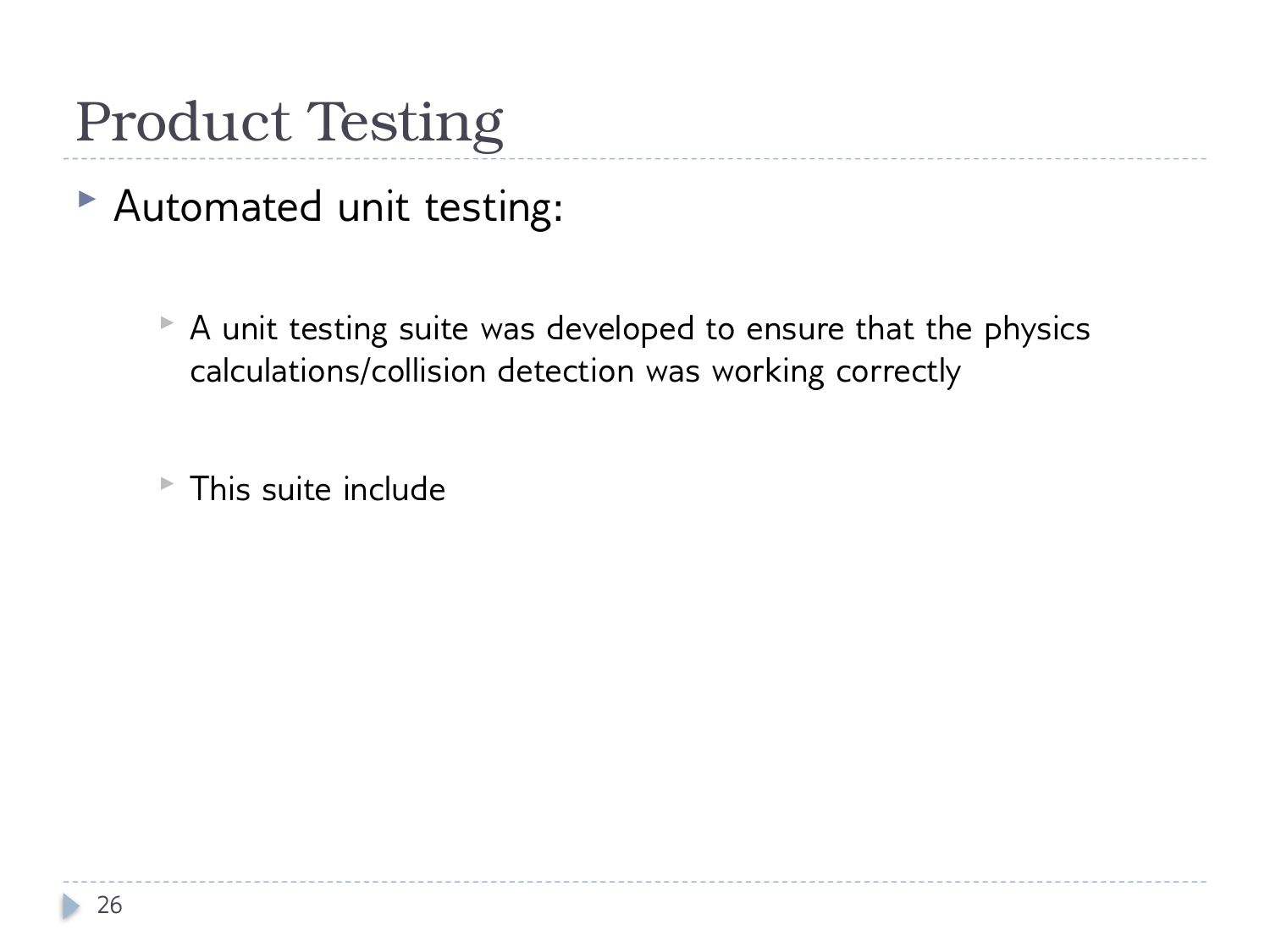

# Product Testing
Automated unit testing:

A unit testing suite was developed to ensure that the physics calculations/collision detection was working correctly

This suite include
26